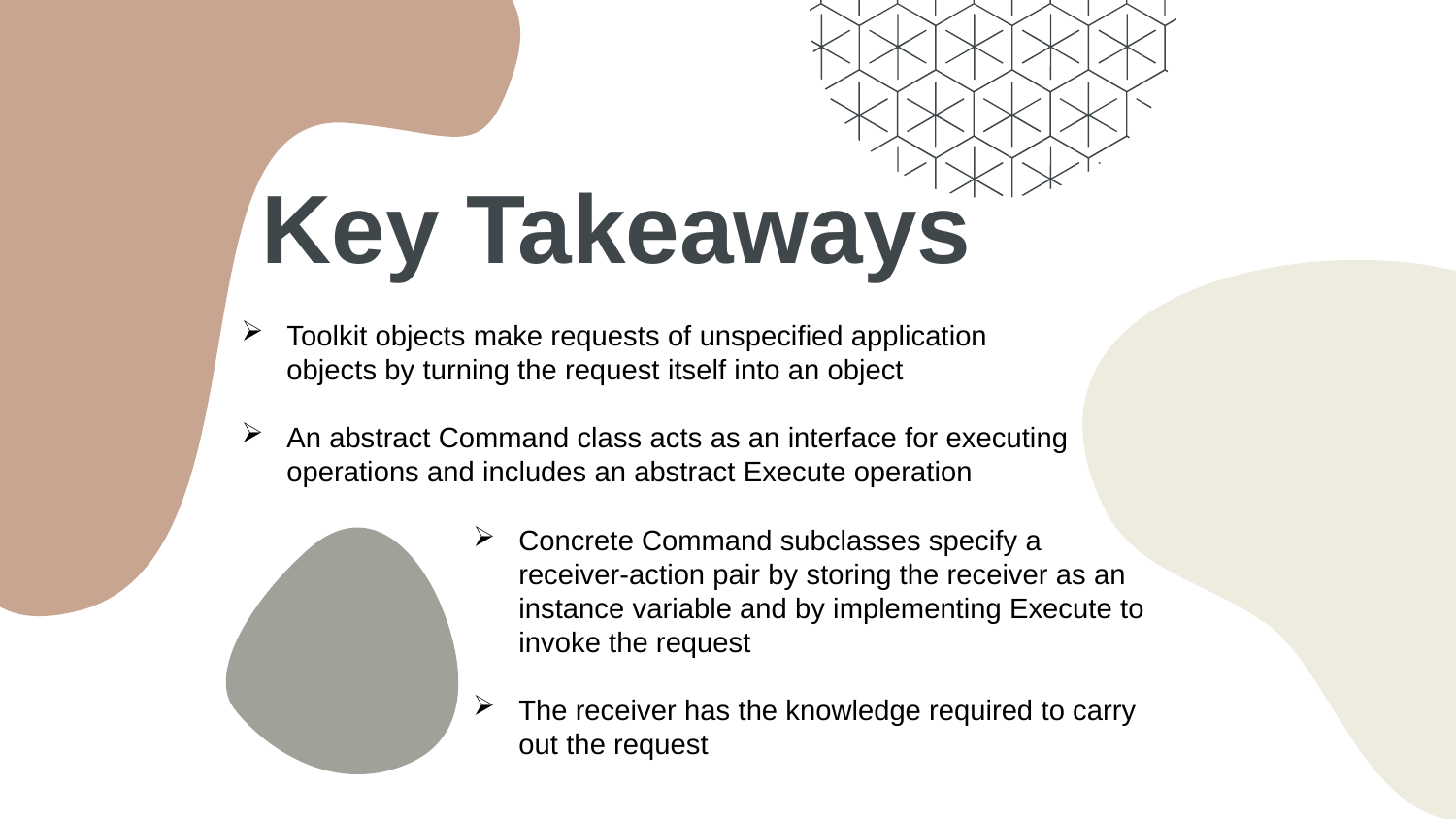

# Key Takeaways
Toolkit objects make requests of unspecified application objects by turning the request itself into an object
An abstract Command class acts as an interface for executing operations and includes an abstract Execute operation
Concrete Command subclasses specify a receiver-action pair by storing the receiver as an instance variable and by implementing Execute to invoke the request
The receiver has the knowledge required to carry out the request